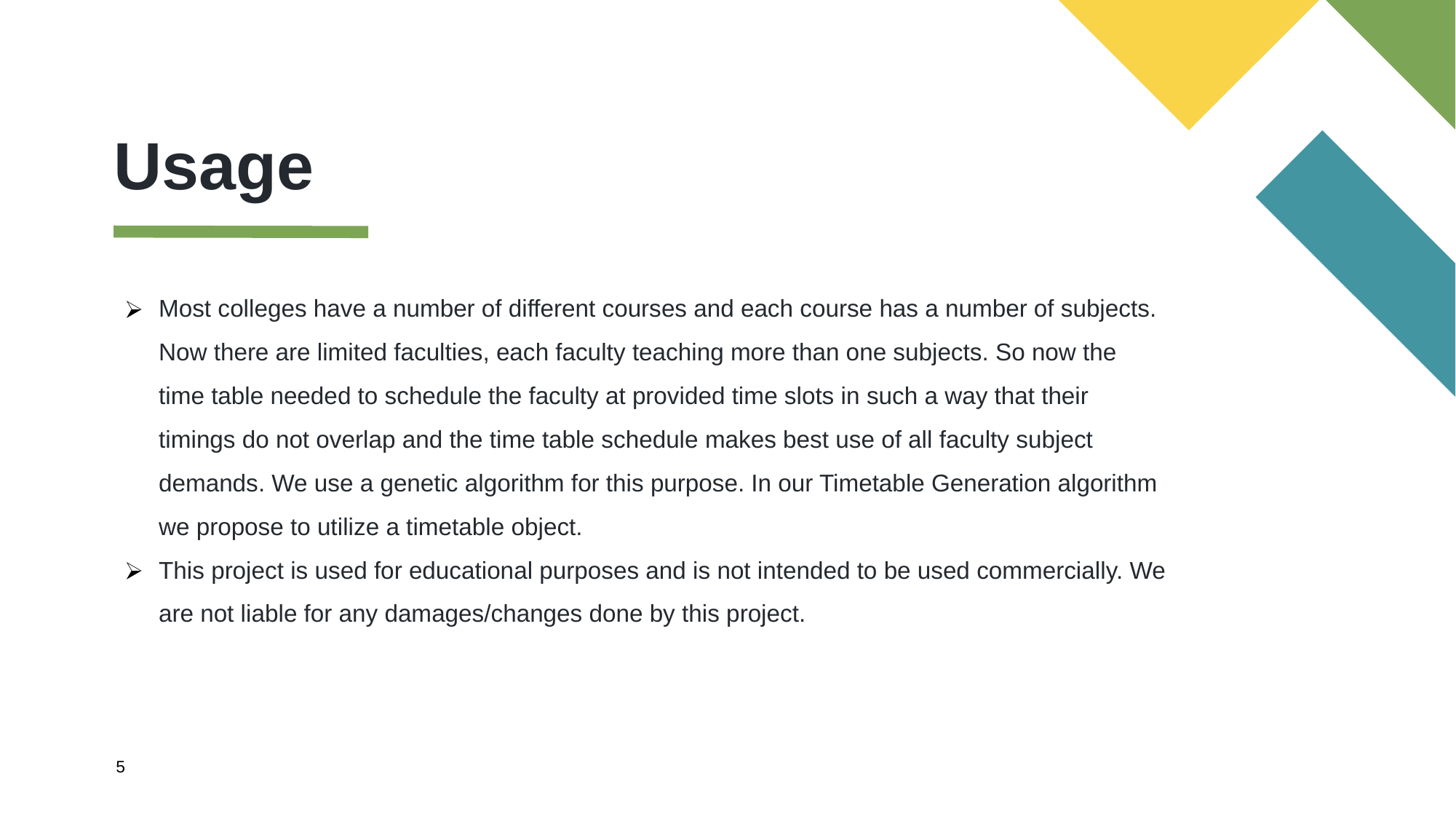

# Usage
Most colleges have a number of different courses and each course has a number of subjects. Now there are limited faculties, each faculty teaching more than one subjects. So now the time table needed to schedule the faculty at provided time slots in such a way that their timings do not overlap and the time table schedule makes best use of all faculty subject demands. We use a genetic algorithm for this purpose. In our Timetable Generation algorithm we propose to utilize a timetable object.
This project is used for educational purposes and is not intended to be used commercially. We are not liable for any damages/changes done by this project.

5